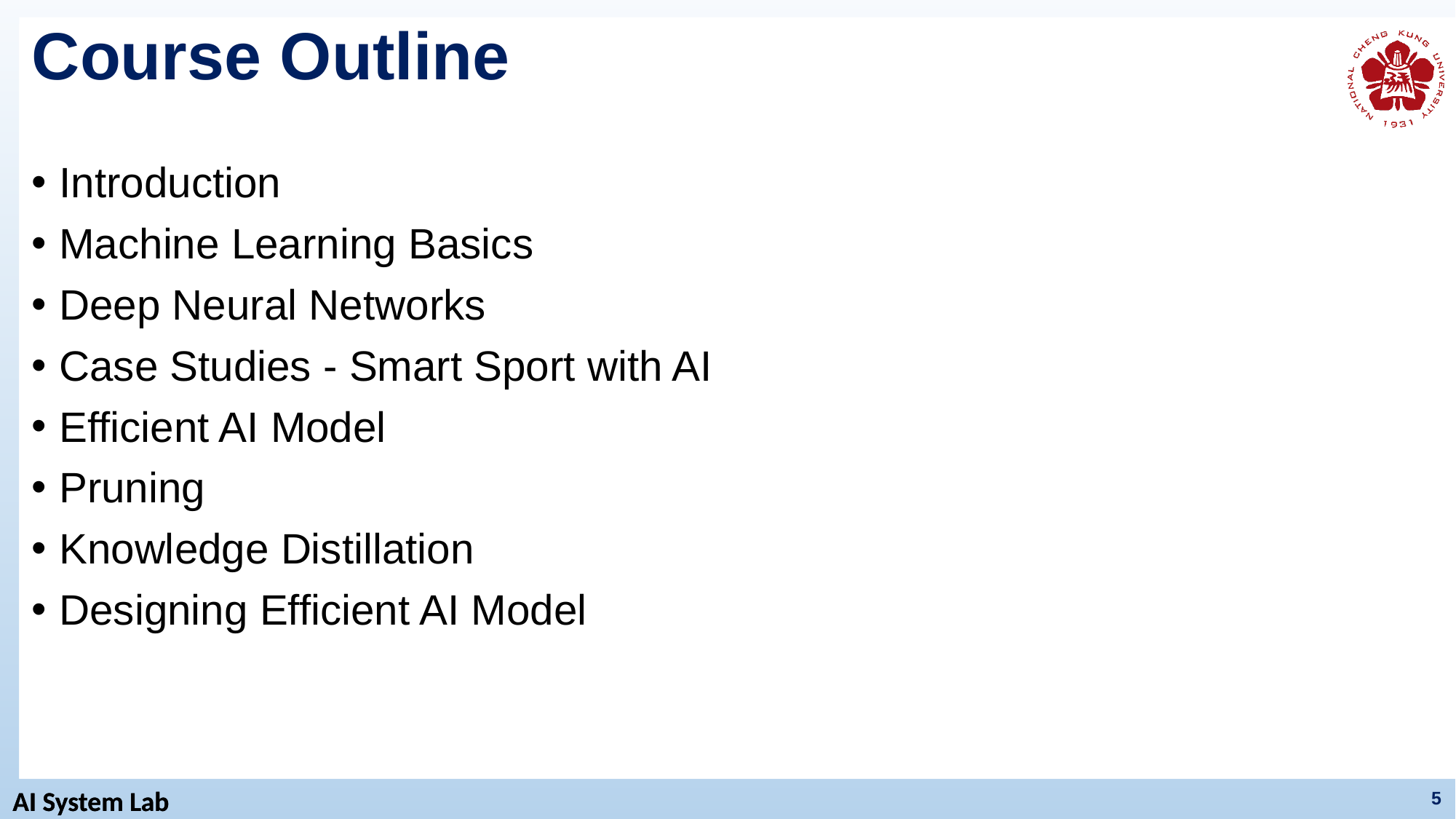

# Course Outline
Introduction
Machine Learning Basics
Deep Neural Networks
Case Studies - Smart Sport with AI
Efficient AI Model
Pruning
Knowledge Distillation
Designing Efficient AI Model
5